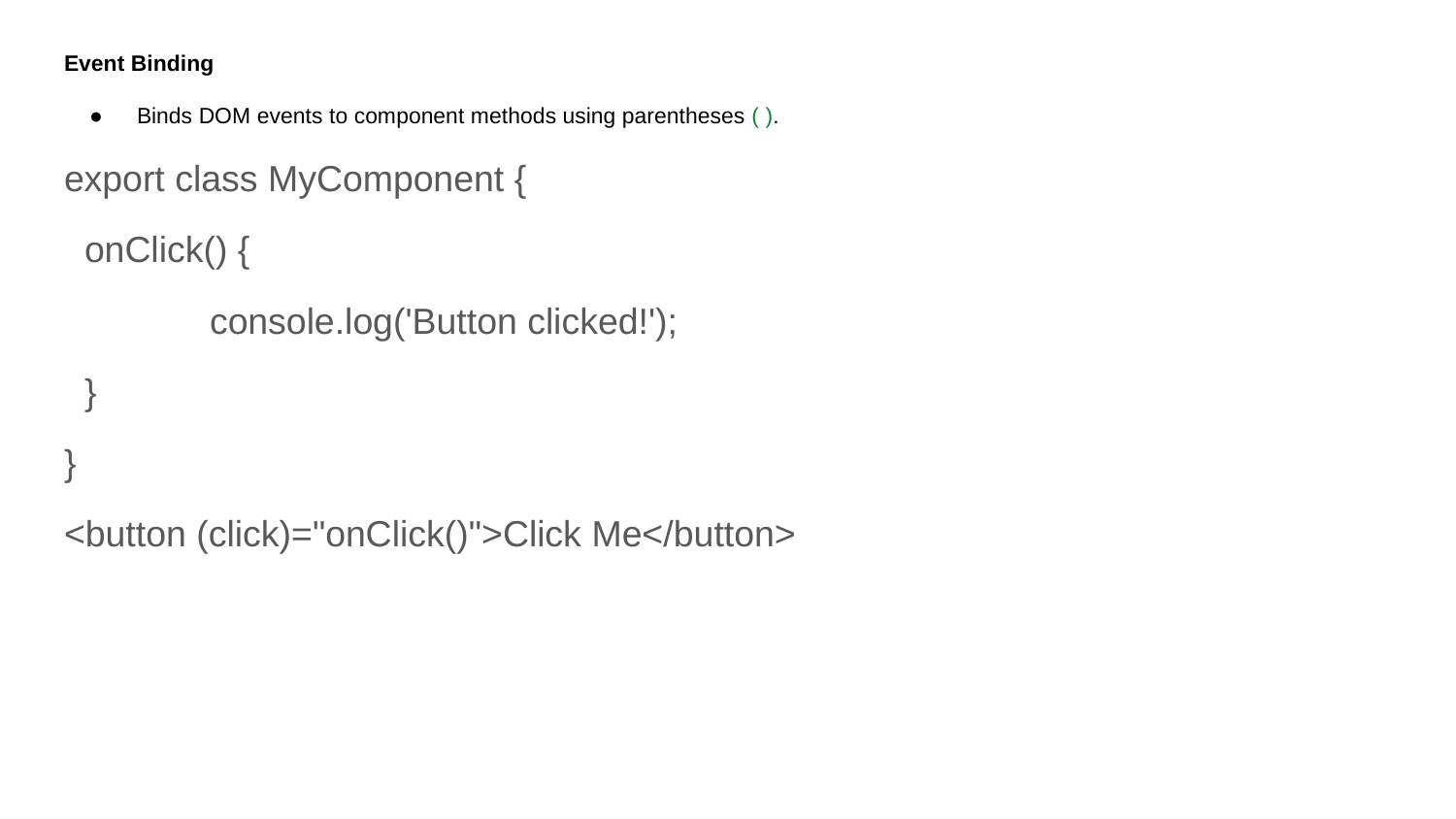

Event Binding
Binds DOM events to component methods using parentheses ( ).
export class MyComponent {
  onClick() {
	console.log('Button clicked!');
  }
}
<button (click)="onClick()">Click Me</button>